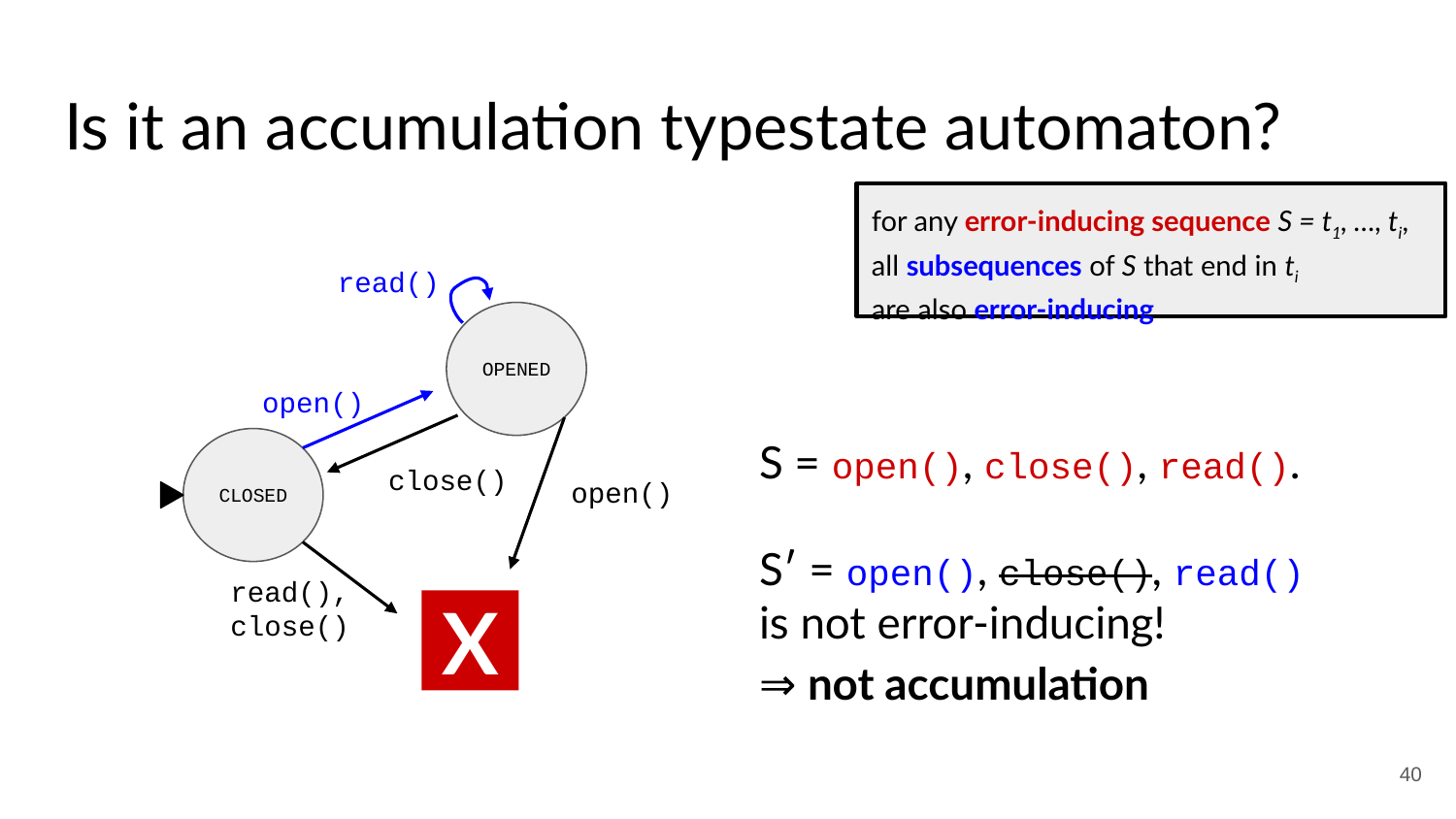

# Is it an accumulation typestate automaton?
for any error-inducing sequence S = t1, …, ti,
all subsequences of S that end in ti
are also error-inducing
read()

OPENED
open()
S = open(), close(), read().

S′ = open(), close(), read()
is not error-inducing!
⇒ not accumulation
CLOSED
close()
open()

read(), close()
X
40